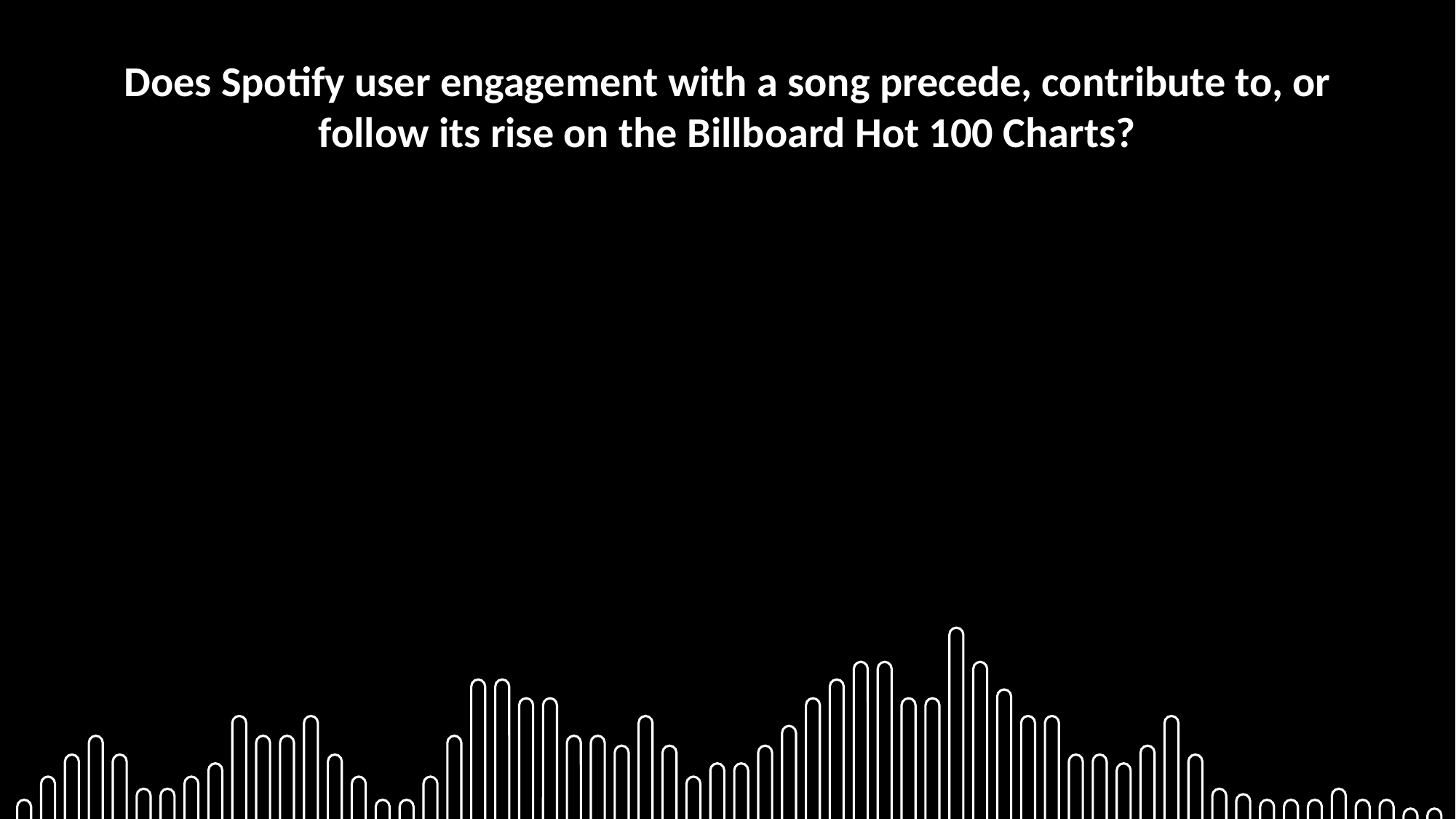

Does Spotify user engagement with a song precede, contribute to, or follow its rise on the Billboard Hot 100 Charts?